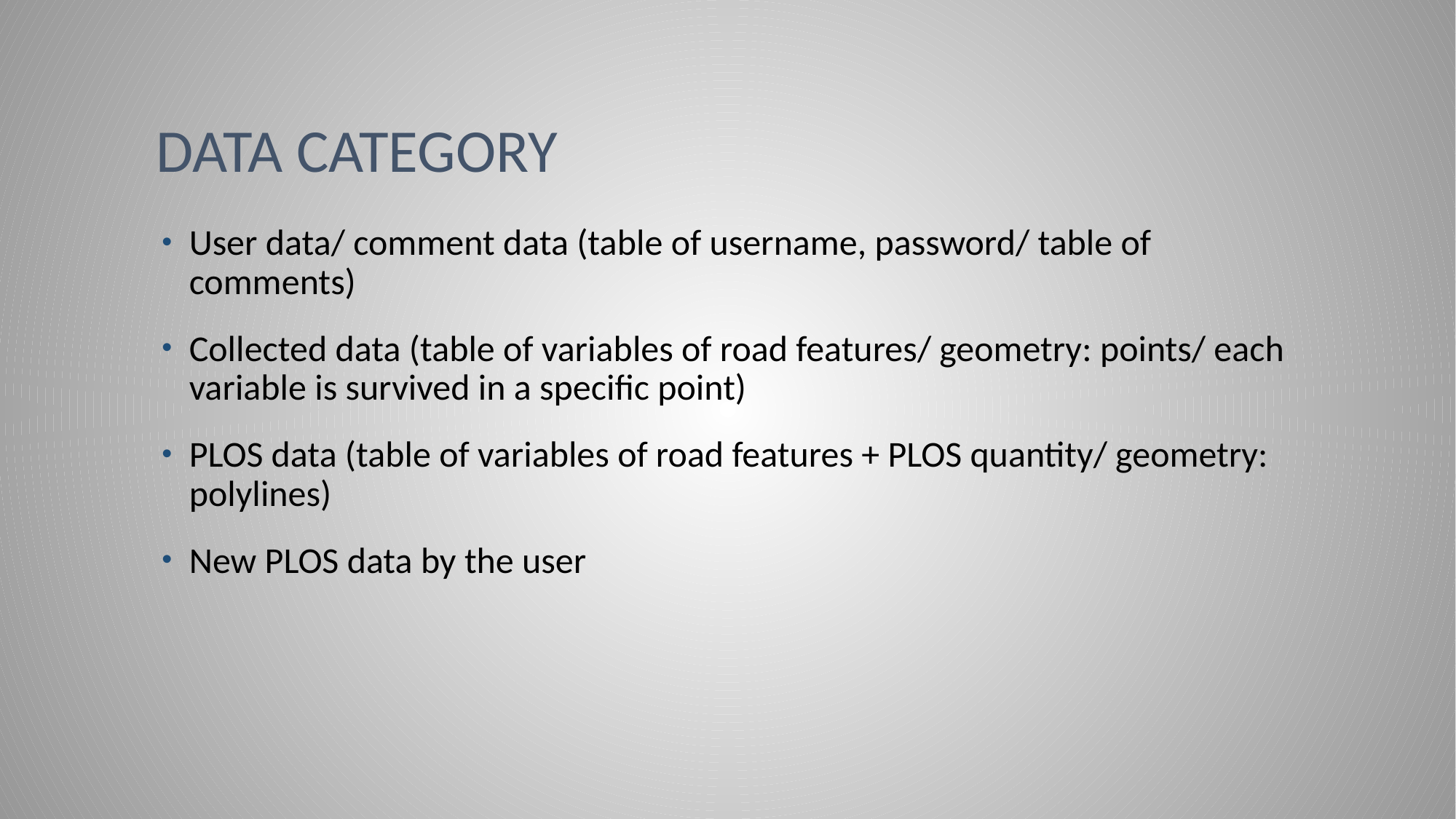

# Data category
User data/ comment data (table of username, password/ table of comments)
Collected data (table of variables of road features/ geometry: points/ each variable is survived in a specific point)
PLOS data (table of variables of road features + PLOS quantity/ geometry: polylines)
New PLOS data by the user